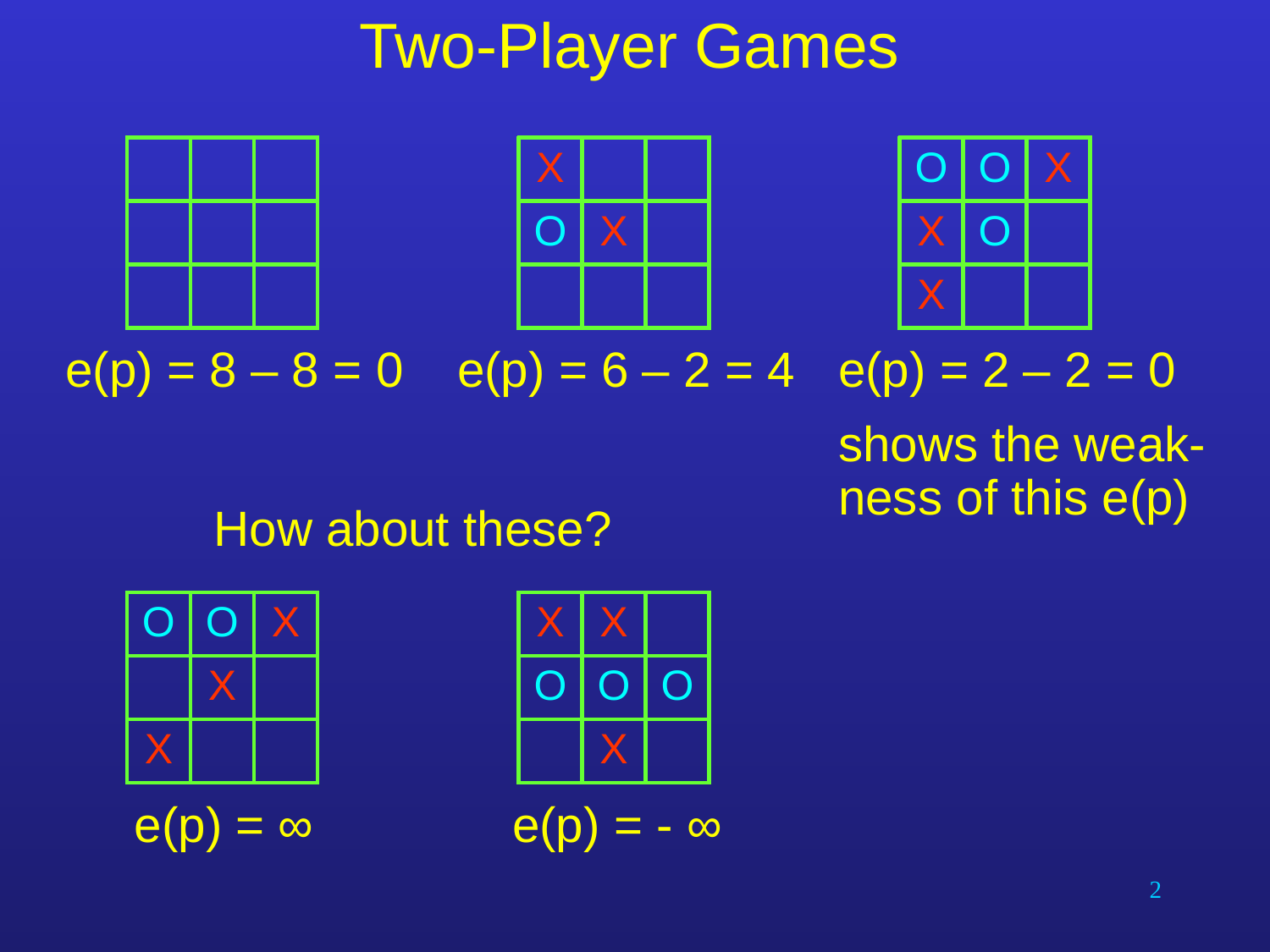

# Two-Player Games
|  |  |  |
| --- | --- | --- |
|  |  |  |
|  |  |  |
| X |  |  |
| --- | --- | --- |
| O | X |  |
|  |  |  |
| O | O | X |
| --- | --- | --- |
| X | O |  |
| X |  |  |
e(p) = 8 – 8 = 0
e(p) = 6 – 2 = 4
e(p) = 2 – 2 = 0
shows the weak-ness of this e(p)
How about these?
| O | O | X |
| --- | --- | --- |
|  | X |  |
| X |  |  |
| X | X |  |
| --- | --- | --- |
| O | O | O |
|  | X |  |
     e(p) = ∞
    e(p) = - ∞
2